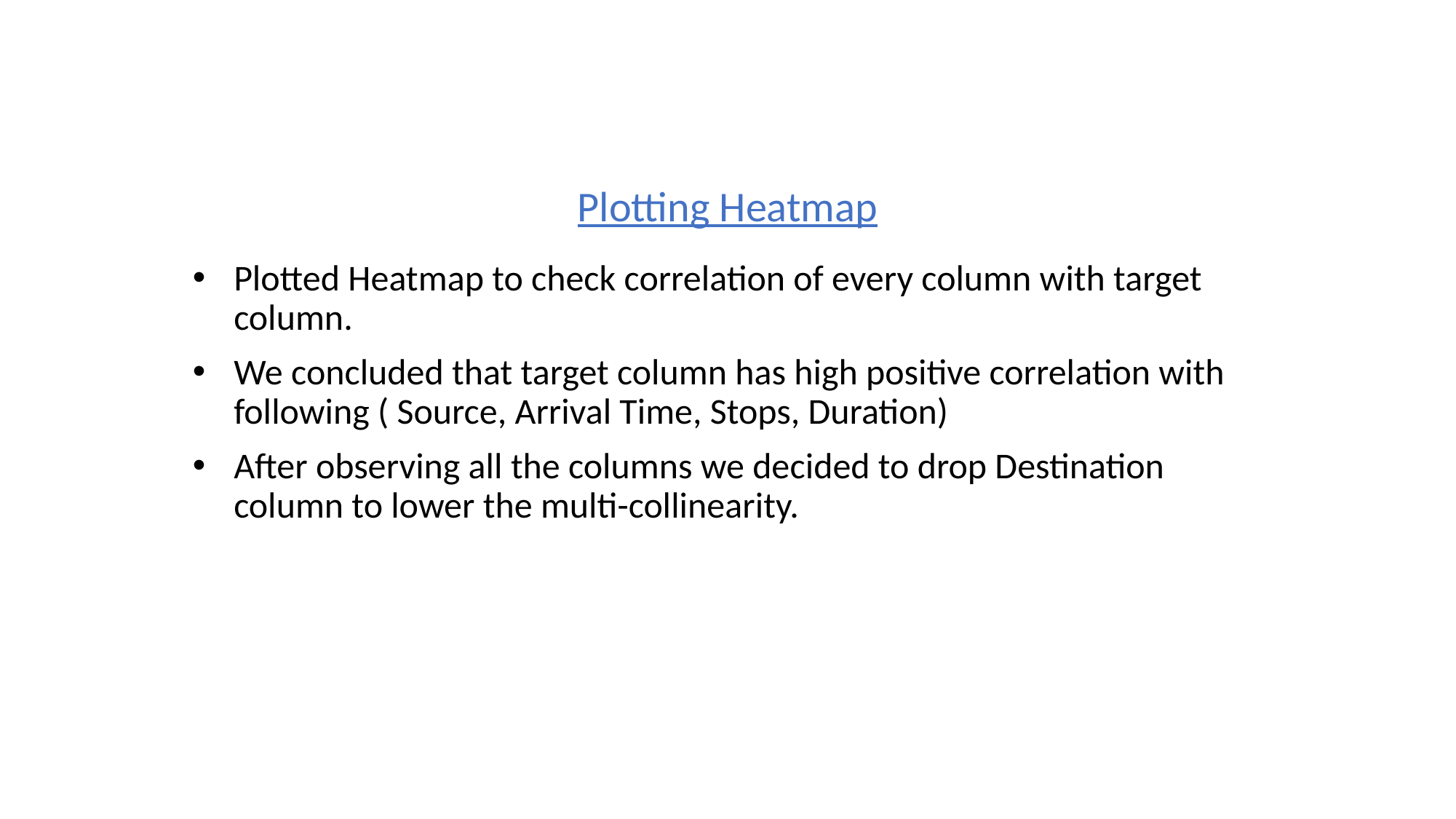

# Plotting Heatmap
Plotted Heatmap to check correlation of every column with target column.
We concluded that target column has high positive correlation with following ( Source, Arrival Time, Stops, Duration)
After observing all the columns we decided to drop Destination column to lower the multi-collinearity.